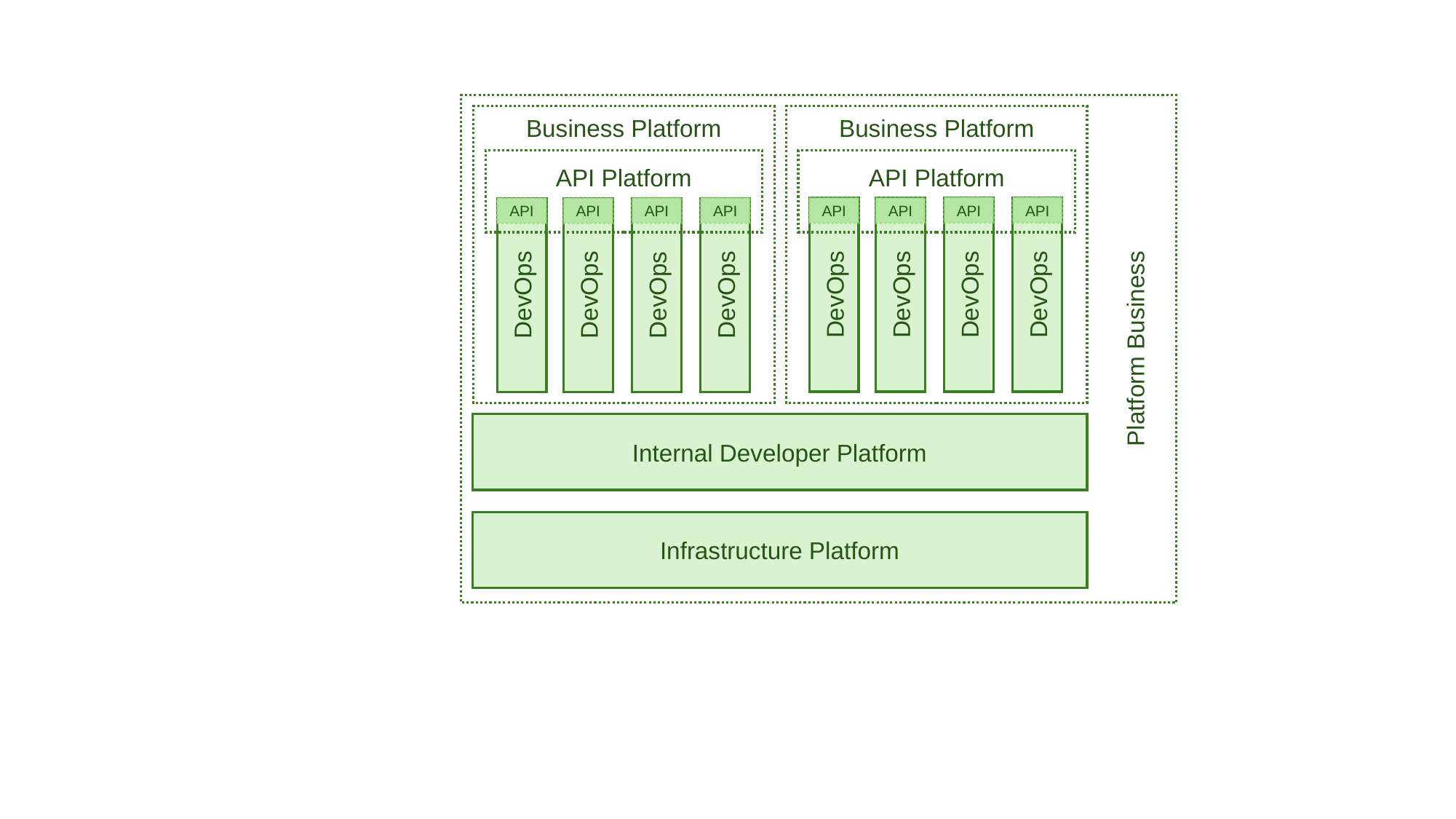

Platform Business
Business Platform

Business Platform

API Platform

API Platform

API
API
API
API
API
API
API
API
DevOps
DevOps
DevOps
DevOps
DevOps
DevOps
DevOps
DevOps
Internal Developer Platform
Infrastructure Platform